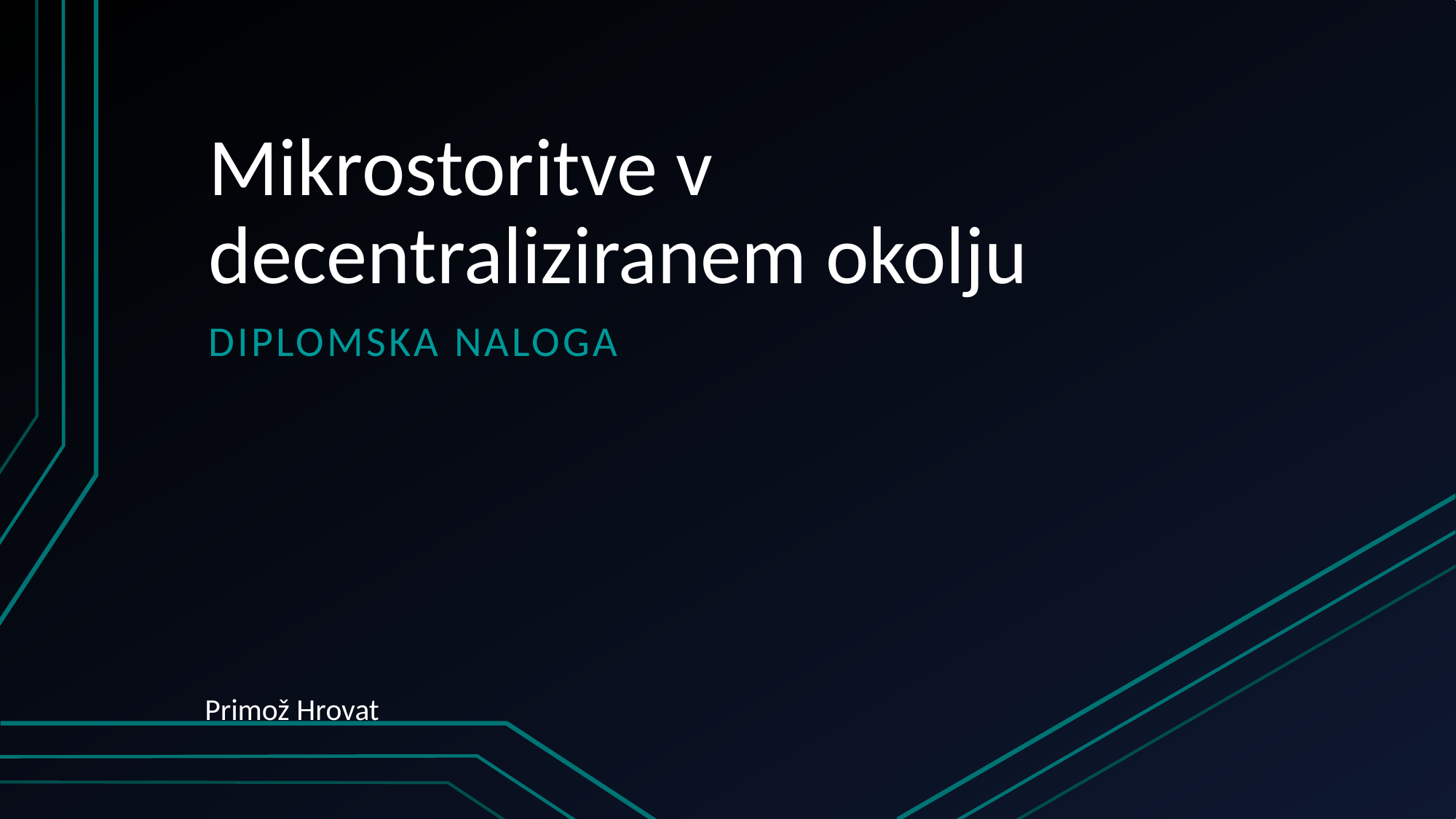

# Mikrostoritve v decentraliziranem okolju
Diplomska naloga
Primož Hrovat